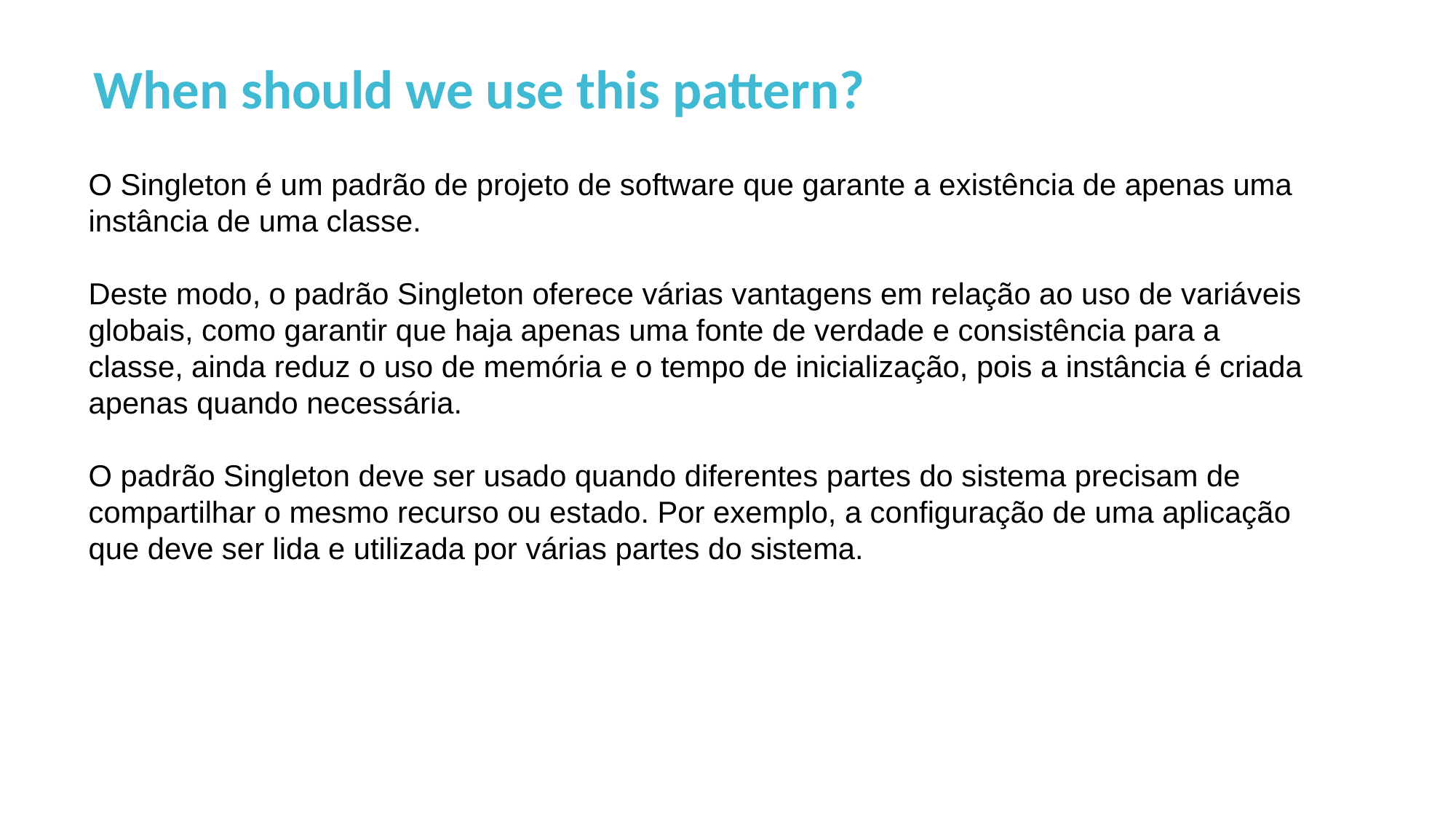

When should we use this pattern?
O Singleton é um padrão de projeto de software que garante a existência de apenas uma instância de uma classe.

Deste modo, o padrão Singleton oferece várias vantagens em relação ao uso de variáveis globais, como garantir que haja apenas uma fonte de verdade e consistência para a classe, ainda reduz o uso de memória e o tempo de inicialização, pois a instância é criada apenas quando necessária.

O padrão Singleton deve ser usado quando diferentes partes do sistema precisam de compartilhar o mesmo recurso ou estado. Por exemplo, a configuração de uma aplicação que deve ser lida e utilizada por várias partes do sistema.